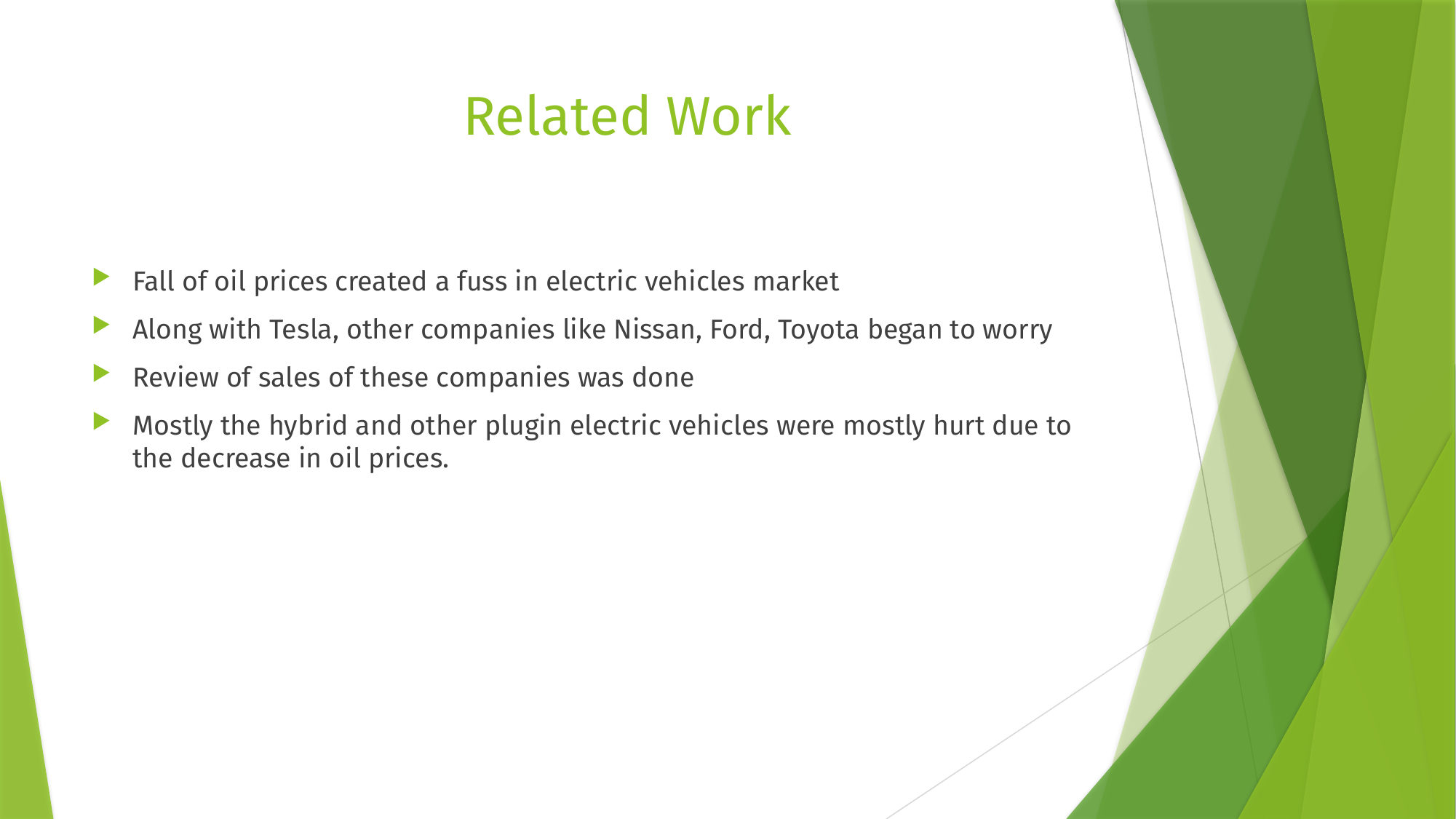

# Related Work
Fall of oil prices created a fuss in electric vehicles market
Along with Tesla, other companies like Nissan, Ford, Toyota began to worry
Review of sales of these companies was done
Mostly the hybrid and other plugin electric vehicles were mostly hurt due to the decrease in oil prices.